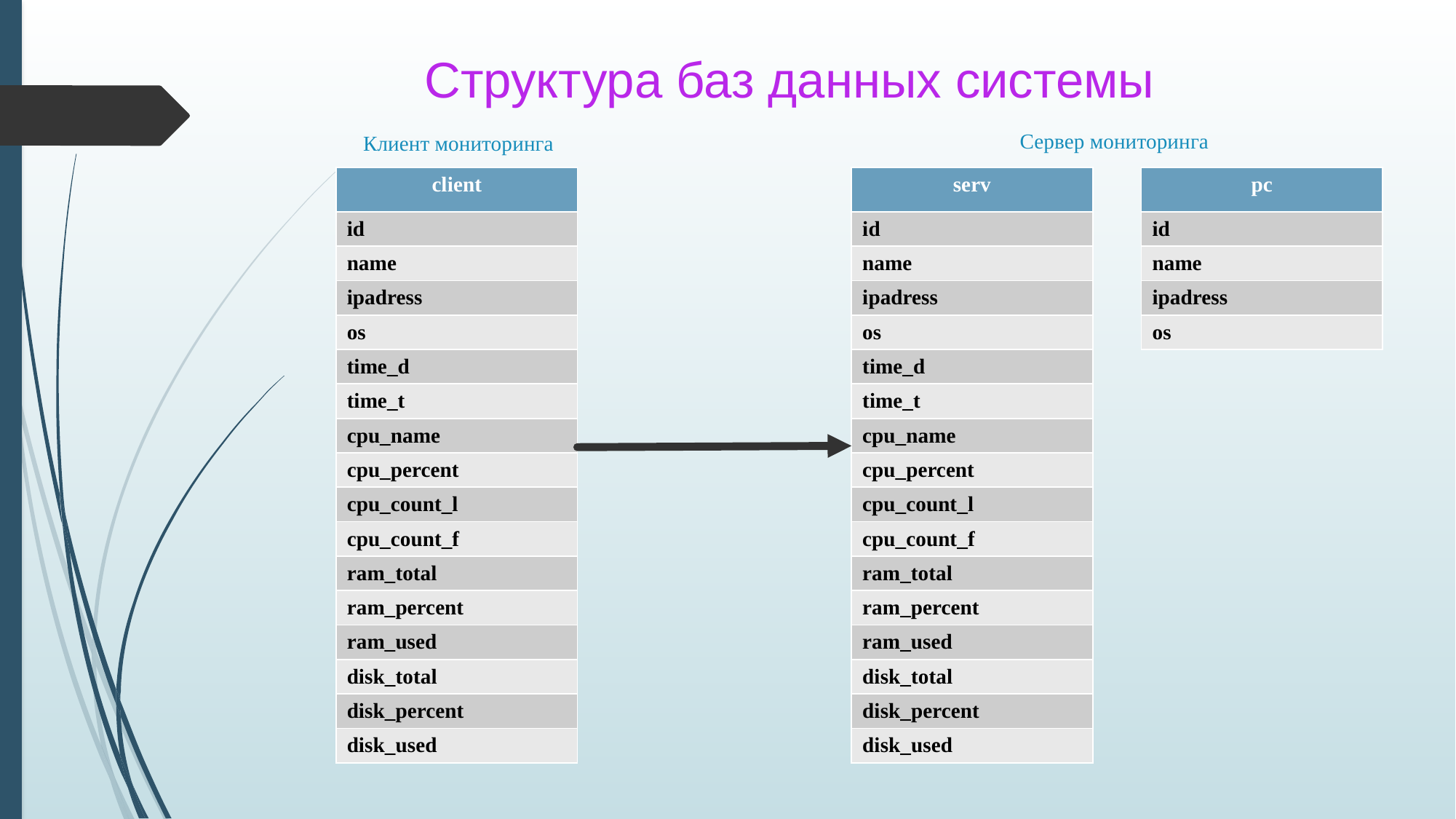

# Структура баз данных системы
Сервер мониторинга
Клиент мониторинга
| client |
| --- |
| id |
| name |
| ipadress |
| os |
| time\_d |
| time\_t |
| cpu\_name |
| cpu\_percent |
| cpu\_count\_l |
| cpu\_count\_f |
| ram\_total |
| ram\_percent |
| ram\_used |
| disk\_total |
| disk\_percent |
| disk\_used |
| serv |
| --- |
| id |
| name |
| ipadress |
| os |
| time\_d |
| time\_t |
| cpu\_name |
| cpu\_percent |
| cpu\_count\_l |
| cpu\_count\_f |
| ram\_total |
| ram\_percent |
| ram\_used |
| disk\_total |
| disk\_percent |
| disk\_used |
| pc |
| --- |
| id |
| name |
| ipadress |
| os |